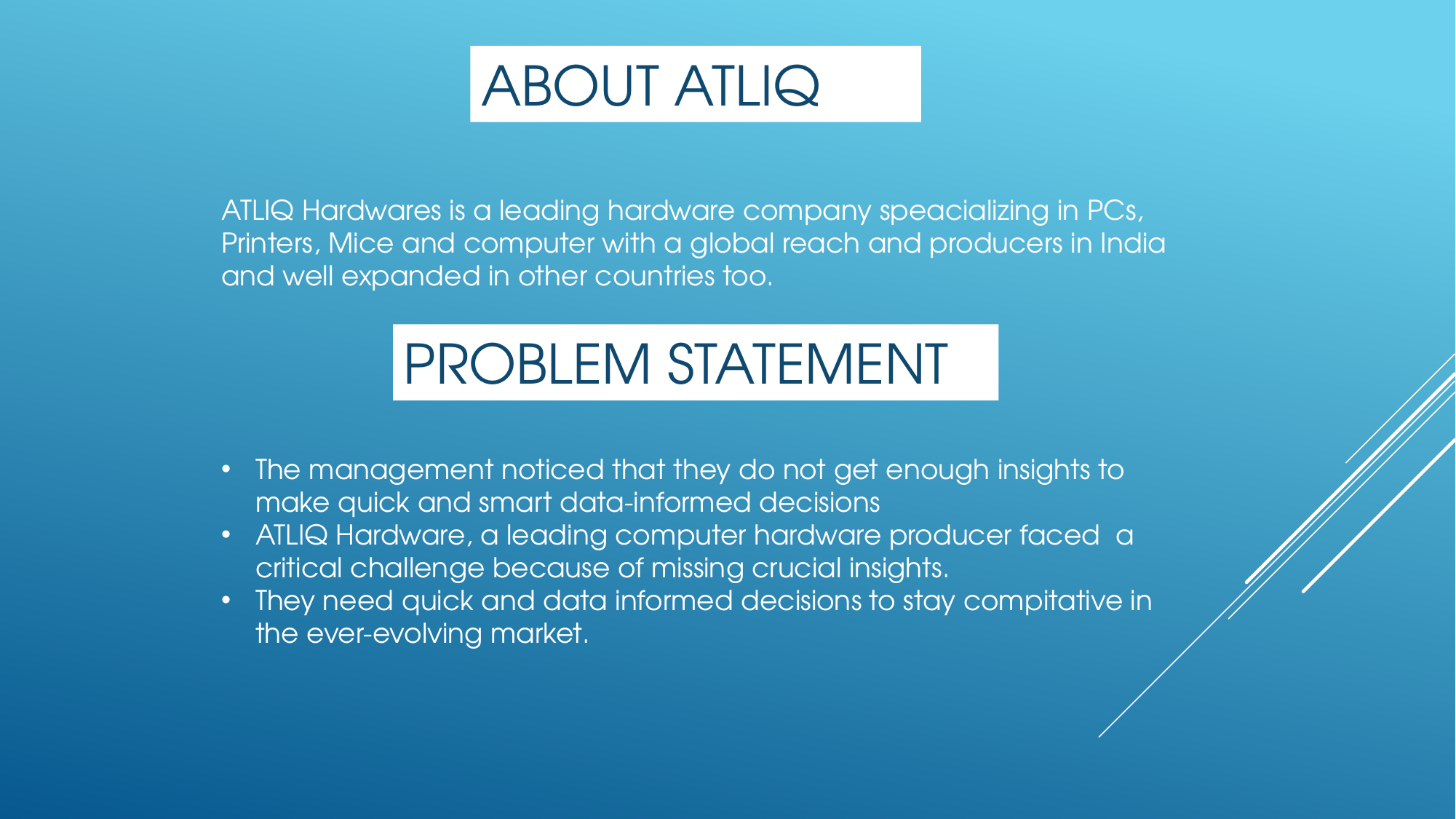

ABOUT ATLIQ
ATLIQ Hardwares is a leading hardware company speacializing in PCs, Printers, Mice and computer with a global reach and producers in India and well expanded in other countries too.
PROBLEM STATEMENT
The management noticed that they do not get enough insights to make quick and smart data-informed decisions
ATLIQ Hardware, a leading computer hardware producer faced  a critical challenge because of missing crucial insights.
They need quick and data informed decisions to stay compitative in the ever-evolving market.